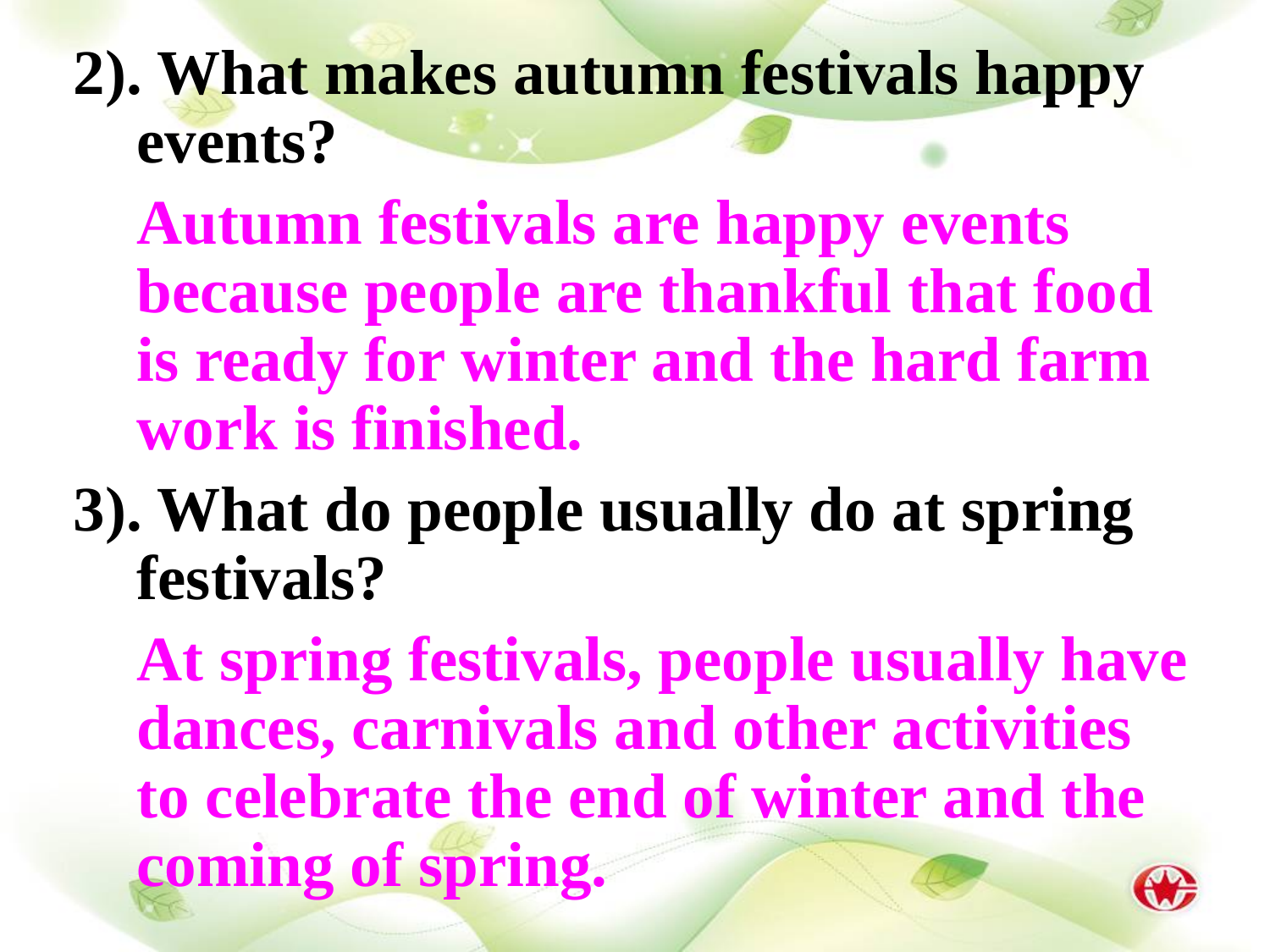

2). What makes autumn festivals happy events?
    Autumn festivals are happy events because people are thankful that food is ready for winter and the hard farm work is finished.
3). What do people usually do at spring festivals?
    At spring festivals, people usually have dances, carnivals and other activities to celebrate the end of winter and the coming of spring.